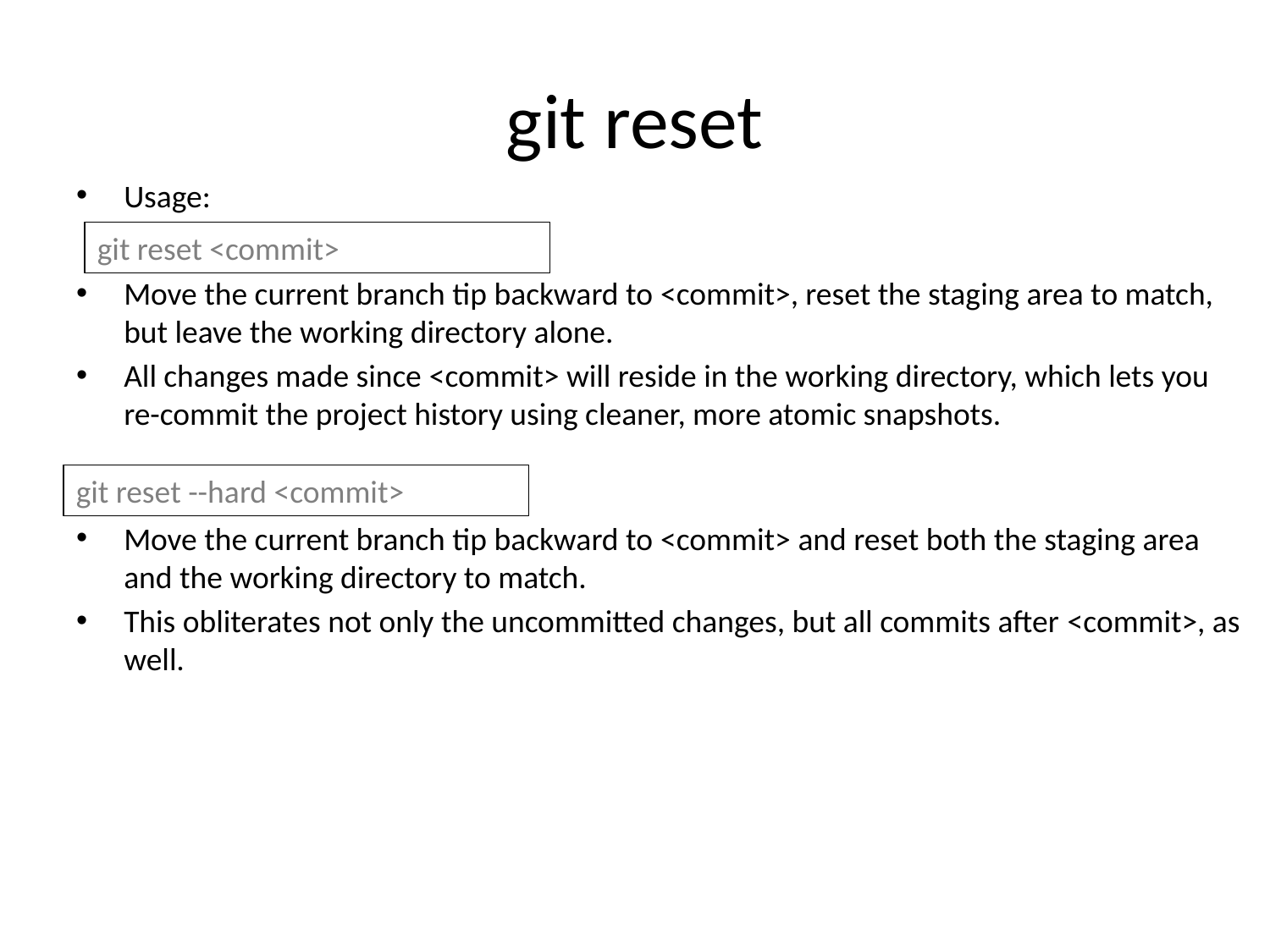

# git reset
Usage:
git reset <commit>
Move the current branch tip backward to <commit>, reset the staging area to match, but leave the working directory alone.
All changes made since <commit> will reside in the working directory, which lets you re-commit the project history using cleaner, more atomic snapshots.
git reset --hard <commit>
Move the current branch tip backward to <commit> and reset both the staging area and the working directory to match.
This obliterates not only the uncommitted changes, but all commits after <commit>, as well.